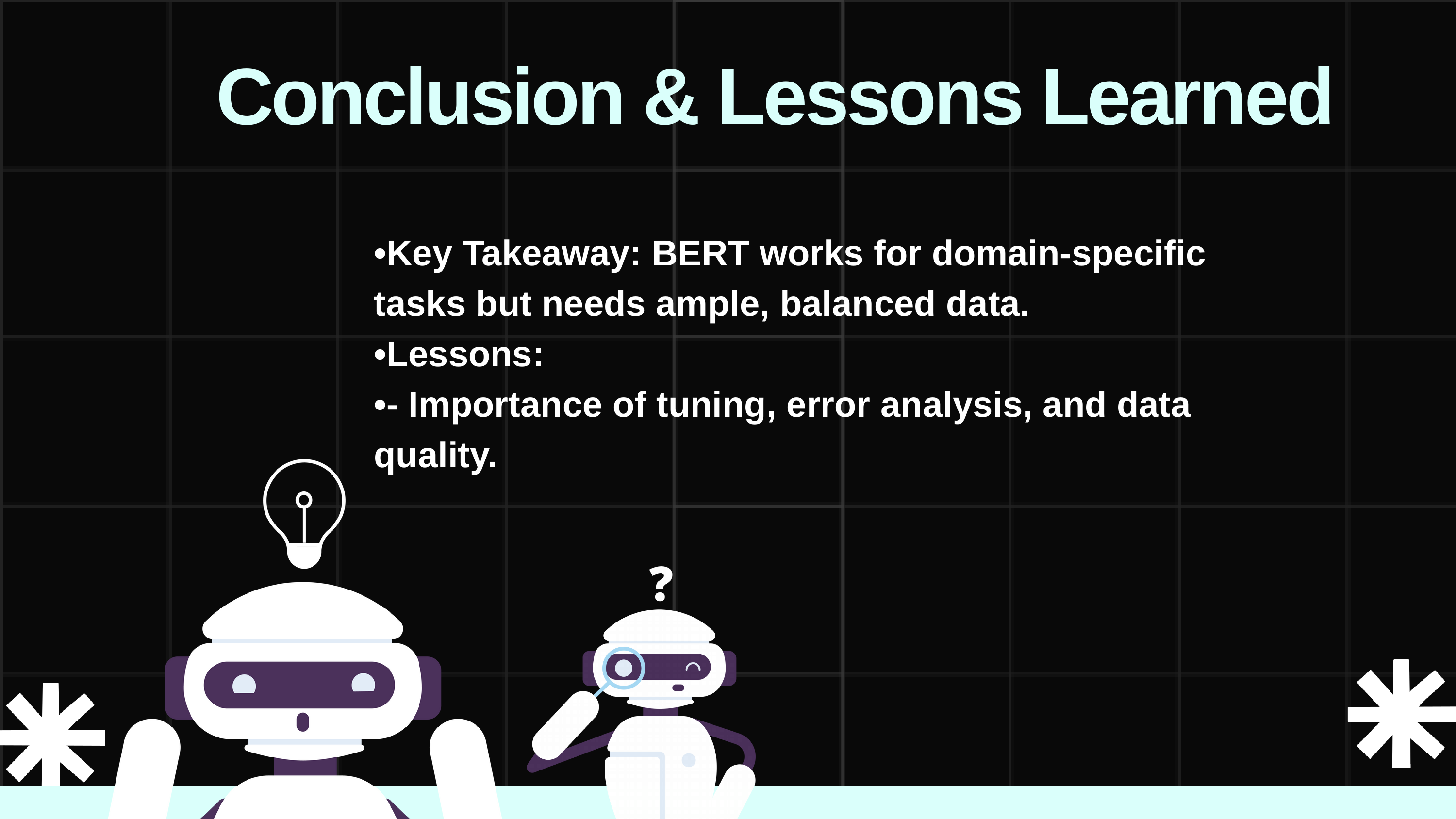

Conclusion & Lessons Learned
•Key Takeaway: BERT works for domain-specific tasks but needs ample, balanced data.
•Lessons:
•- Importance of tuning, error analysis, and data quality.